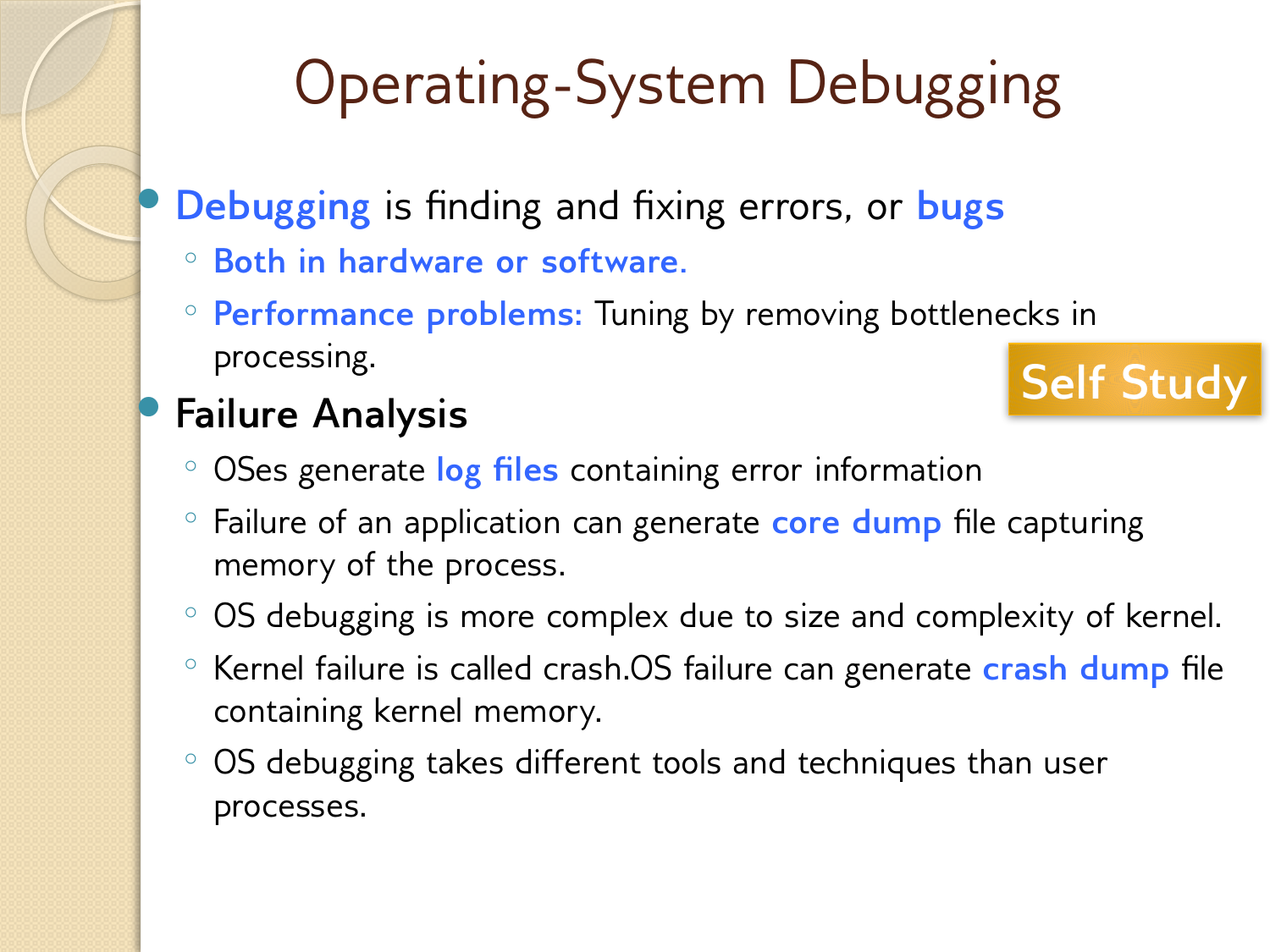

# Operating-System Debugging
Debugging is finding and fixing errors, or bugs
Both in hardware or software.
Performance problems: Tuning by removing bottlenecks in processing.
Failure Analysis
OSes generate log files containing error information
Failure of an application can generate core dump file capturing memory of the process.
OS debugging is more complex due to size and complexity of kernel.
Kernel failure is called crash.OS failure can generate crash dump file containing kernel memory.
OS debugging takes different tools and techniques than user processes.
Self Study